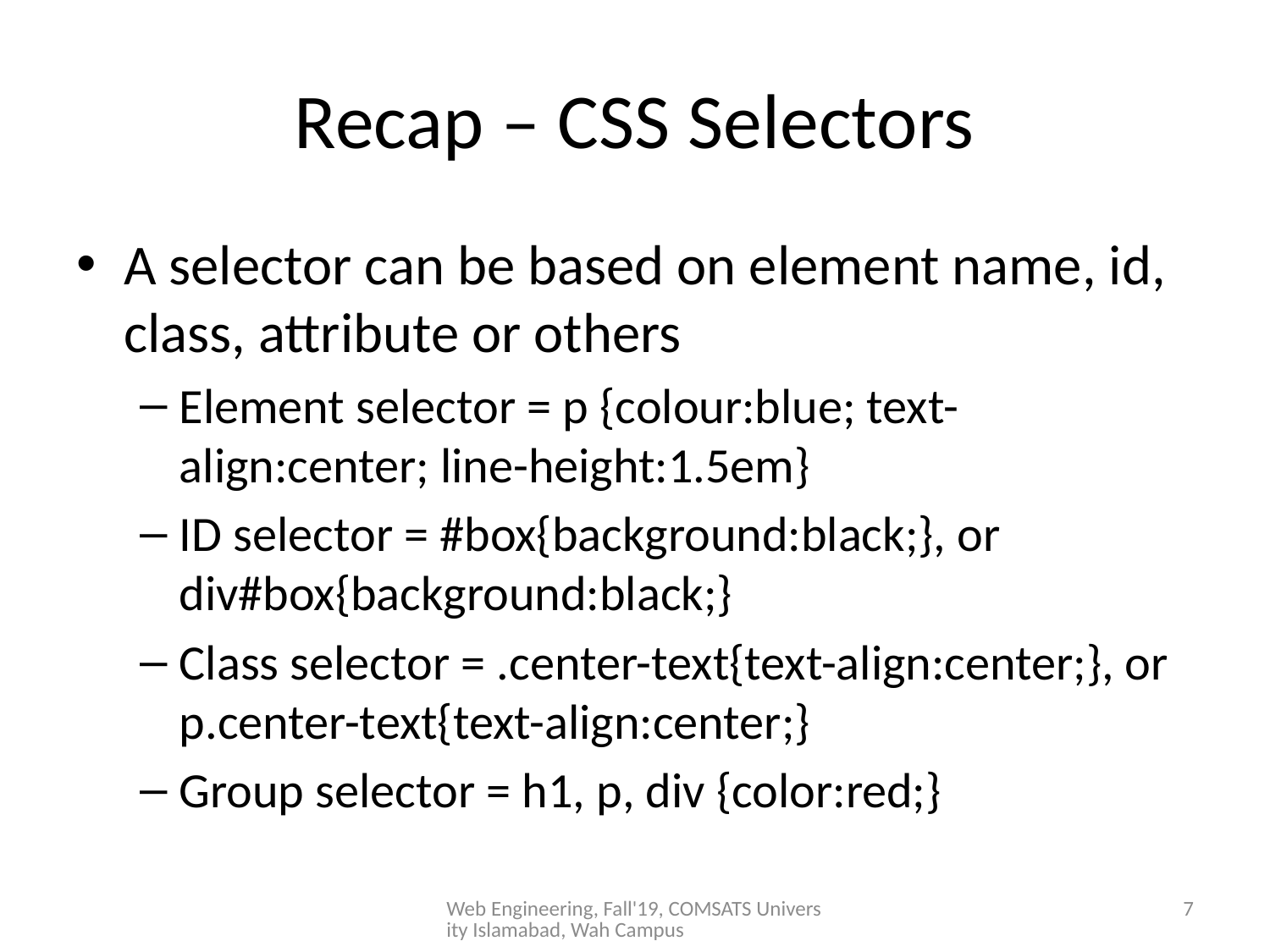

# Recap – CSS Selectors
A selector can be based on element name, id, class, attribute or others
Element selector = p {colour:blue; text-align:center; line-height:1.5em}
ID selector = #box{background:black;}, or div#box{background:black;}
Class selector = .center-text{text-align:center;}, or p.center-text{text-align:center;}
Group selector = h1, p, div {color:red;}
Web Engineering, Fall'19, COMSATS University Islamabad, Wah Campus
7